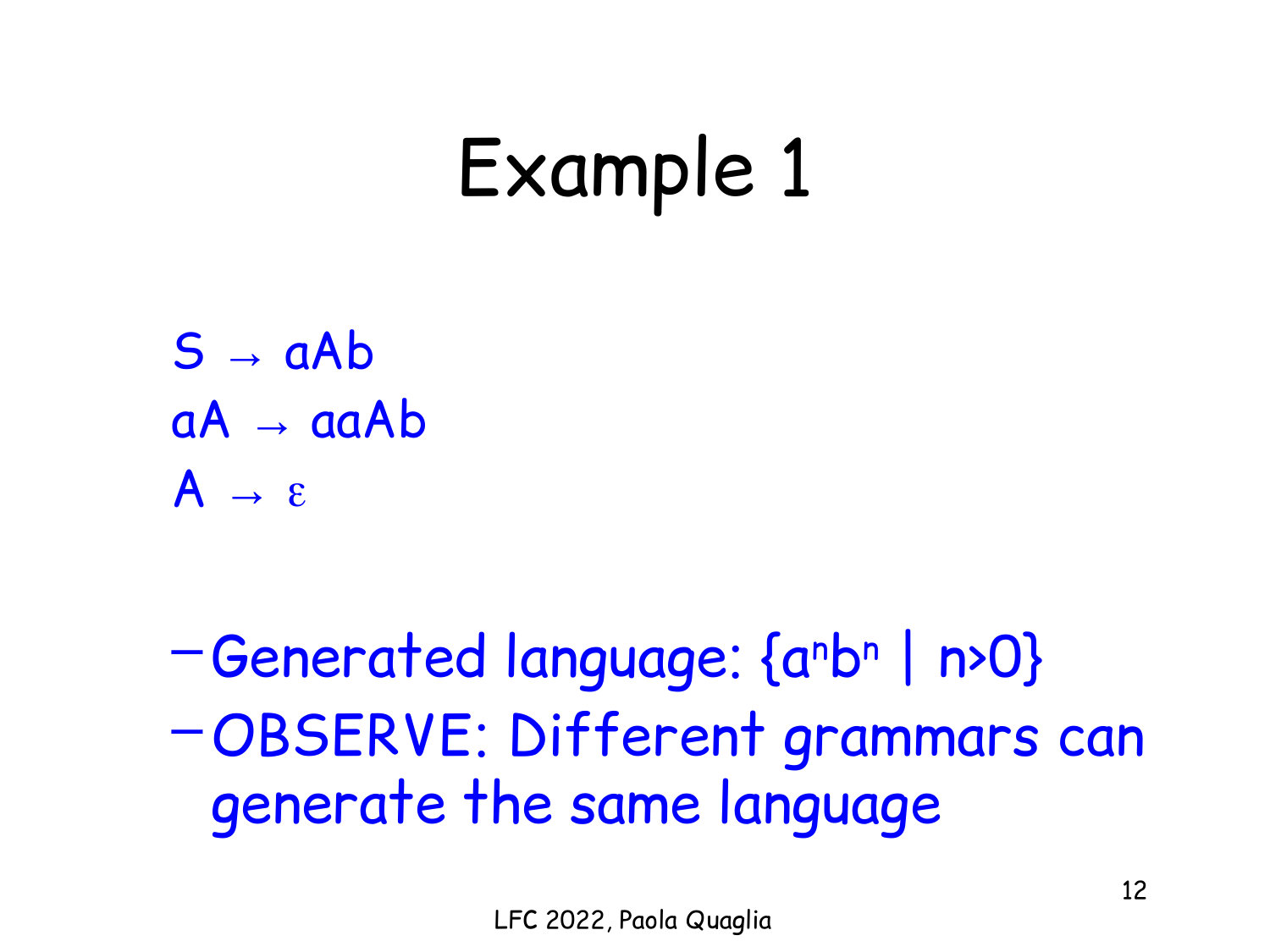

# Example 1

S → aAb
aA → aaAb
A → ε

Generated language: {anbn | n>0}
OBSERVE: Different grammars can generate the same language

LFC 2022, Paola Quaglia
12